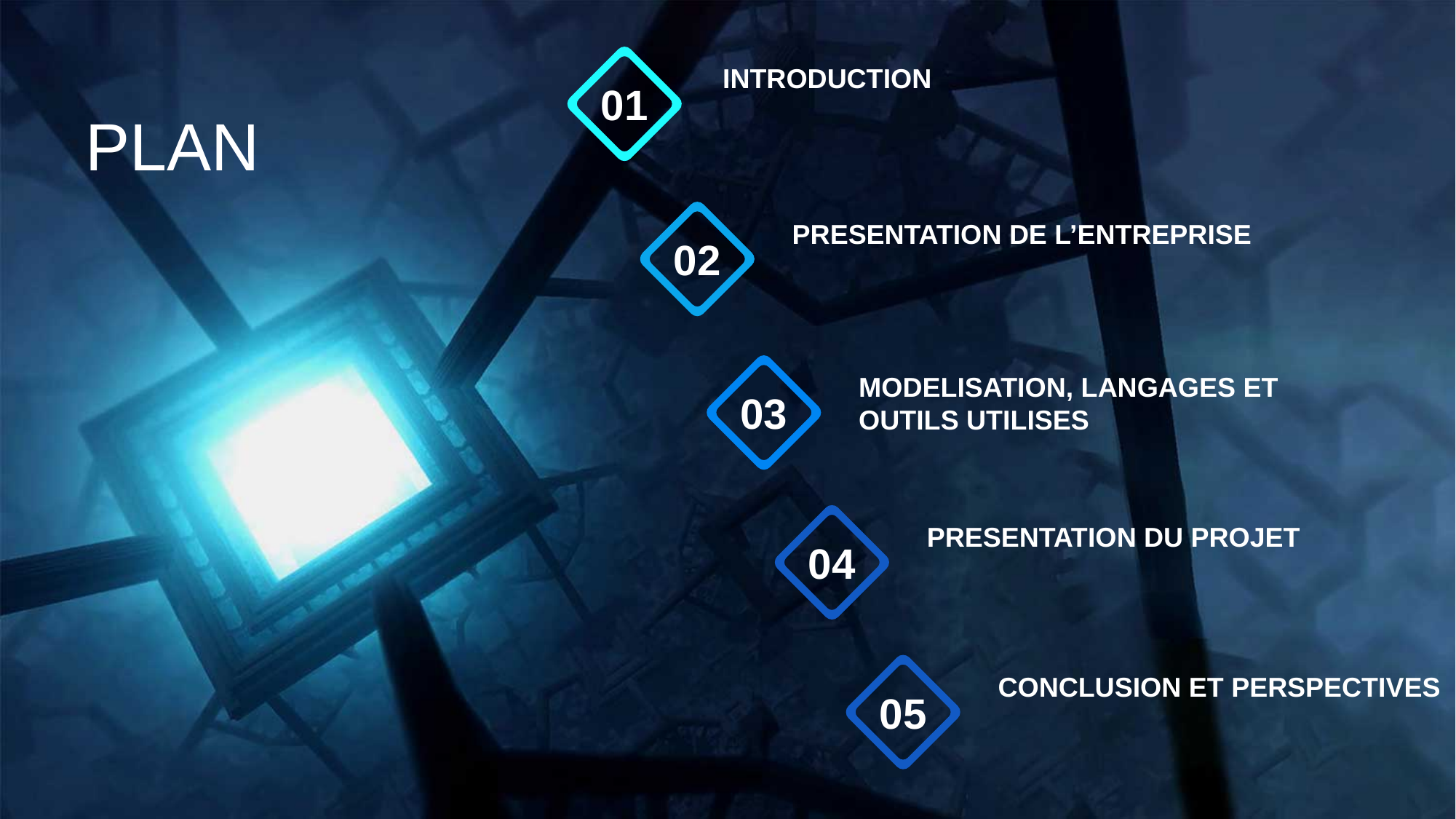

INTRODUCTION
01
PLAN

PRESENTATION DE L’ENTREPRISE
02

MODELISATION, LANGAGES ET OUTILS UTILISES
03

PRESENTATION DU PROJET
04

CONCLUSION ET PERSPECTIVES
05